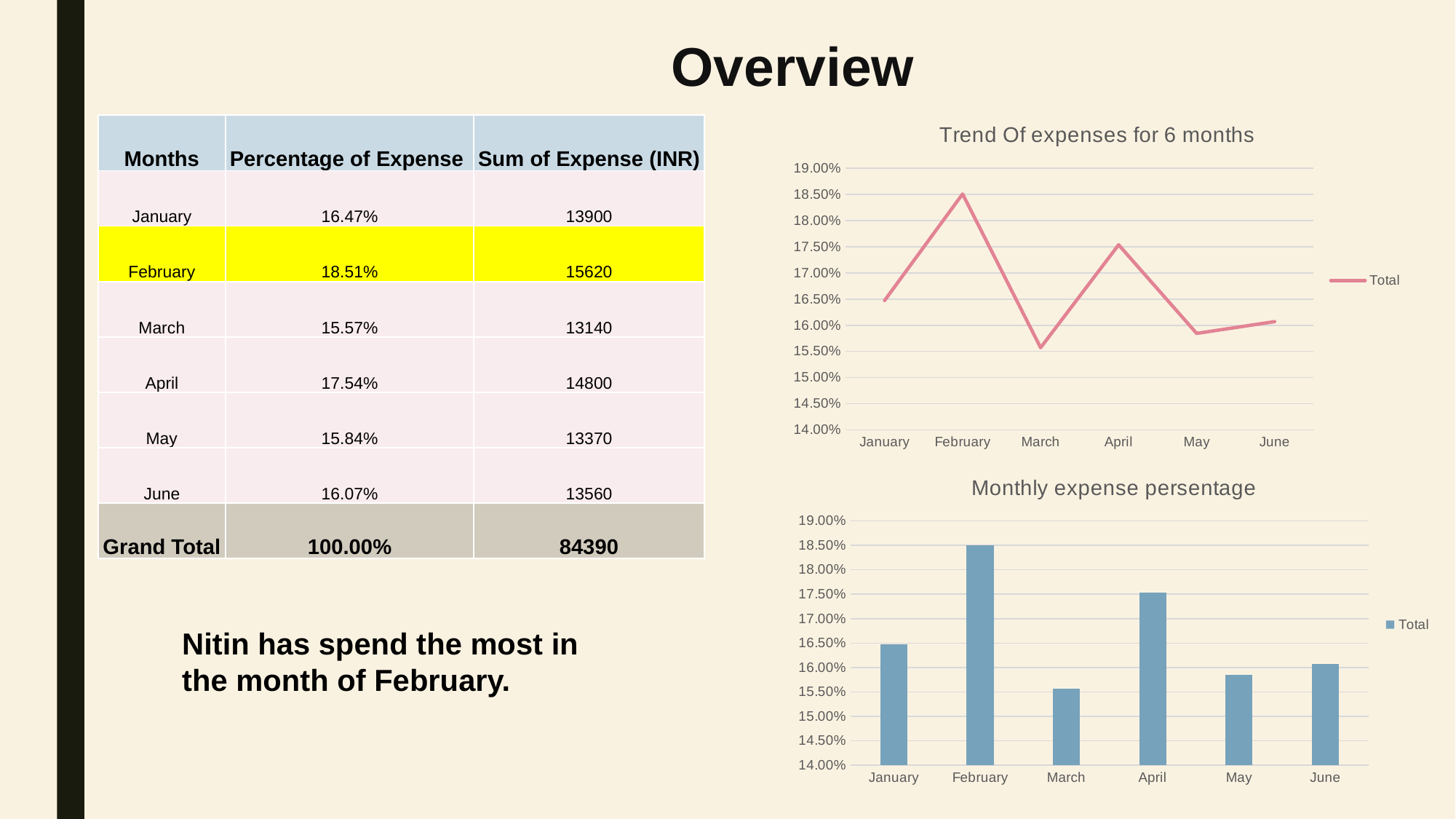

Overview

### Chart: Trend Of expenses for 6 months

| Category | Total |
|---|---|
| January | 0.16471145870363788 |
| February | 0.18509302050005924 |
| March | 0.15570565232847494 |
| April | 0.17537622941106767 |
| May | 0.15843109373148478 |
| June | 0.1606825453252755 |
| Months | Percentage of Expense | Sum of Expense (INR) |
| --- | --- | --- |
| January | 16.47% | 13900 |
| February | 18.51% | 15620 |
| March | 15.57% | 13140 |
| April | 17.54% | 14800 |
| May | 15.84% | 13370 |
| June | 16.07% | 13560 |
| Grand Total | 100.00% | 84390 |

### Chart: Monthly expense persentage

| Category | Total |
|---|---|
| January | 0.16471145870363788 |
| February | 0.18509302050005924 |
| March | 0.15570565232847494 |
| April | 0.17537622941106767 |
| May | 0.15843109373148478 |
| June | 0.1606825453252755 |
Nitin has spend the most in the month of February.